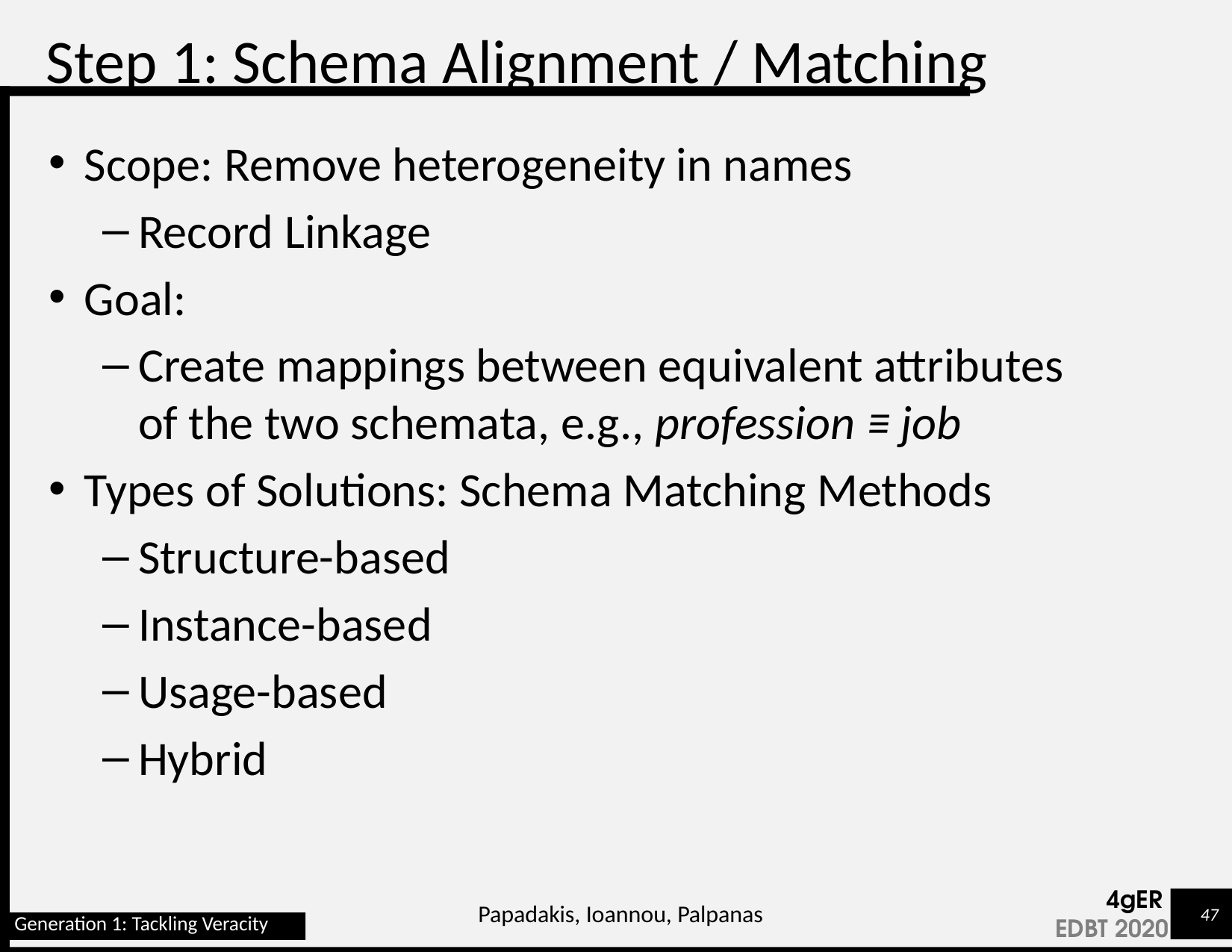

Step 1: Schema Alignment / Matching
Scope: Remove heterogeneity in names
Record Linkage
Goal:
Create mappings between equivalent attributes of the two schemata, e.g., profession ≡ job
Types of Solutions: Schema Matching Methods
Structure-based
Instance-based
Usage-based
Hybrid

Papadakis, Ioannou, Palpanas
Generation 1: Tackling Veracity